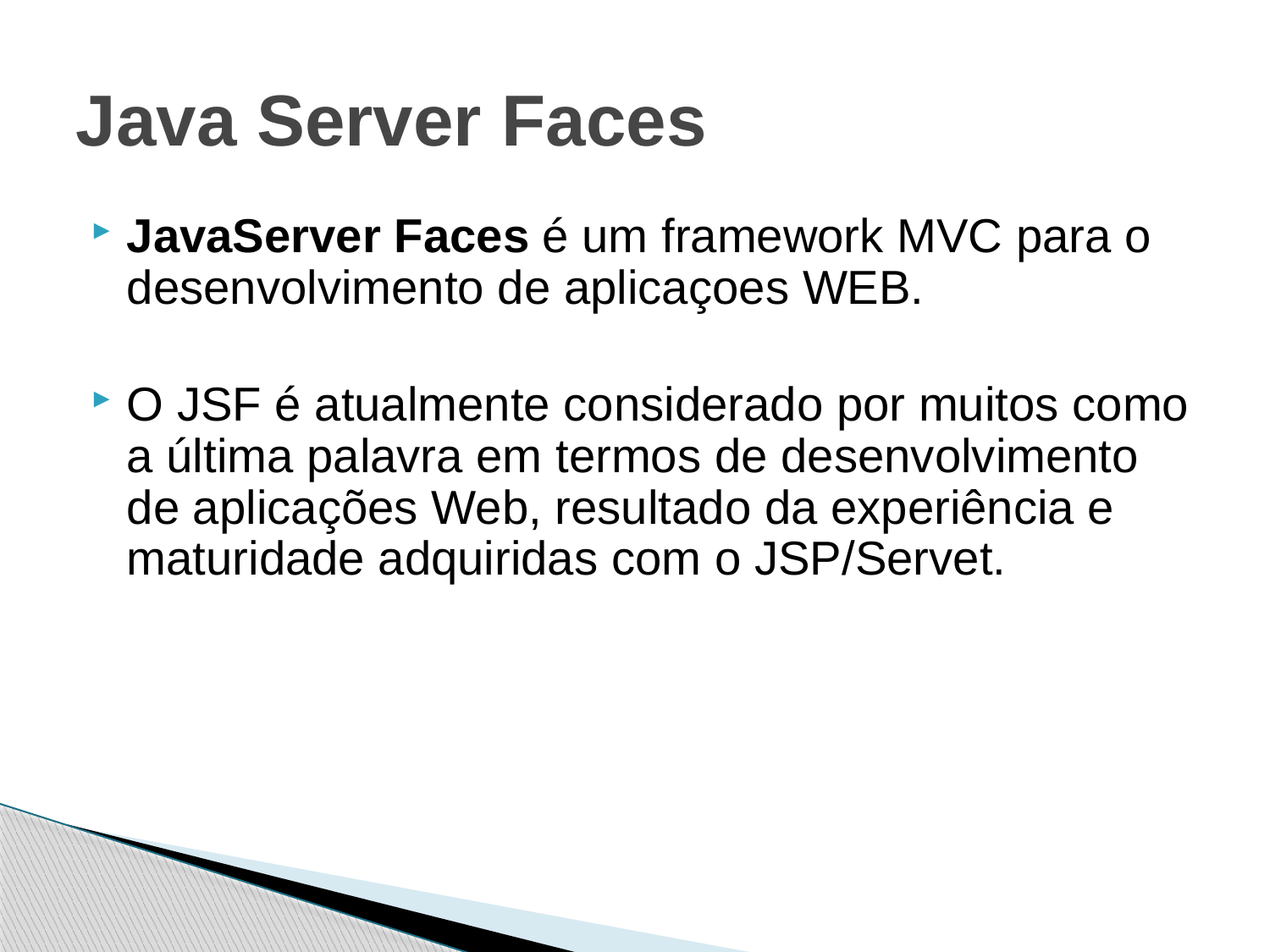

# Java Server Faces
JavaServer Faces é um framework MVC para o desenvolvimento de aplicaçoes WEB.

O JSF é atualmente considerado por muitos como a última palavra em termos de desenvolvimento de aplicações Web, resultado da experiência e maturidade adquiridas com o JSP/Servet.